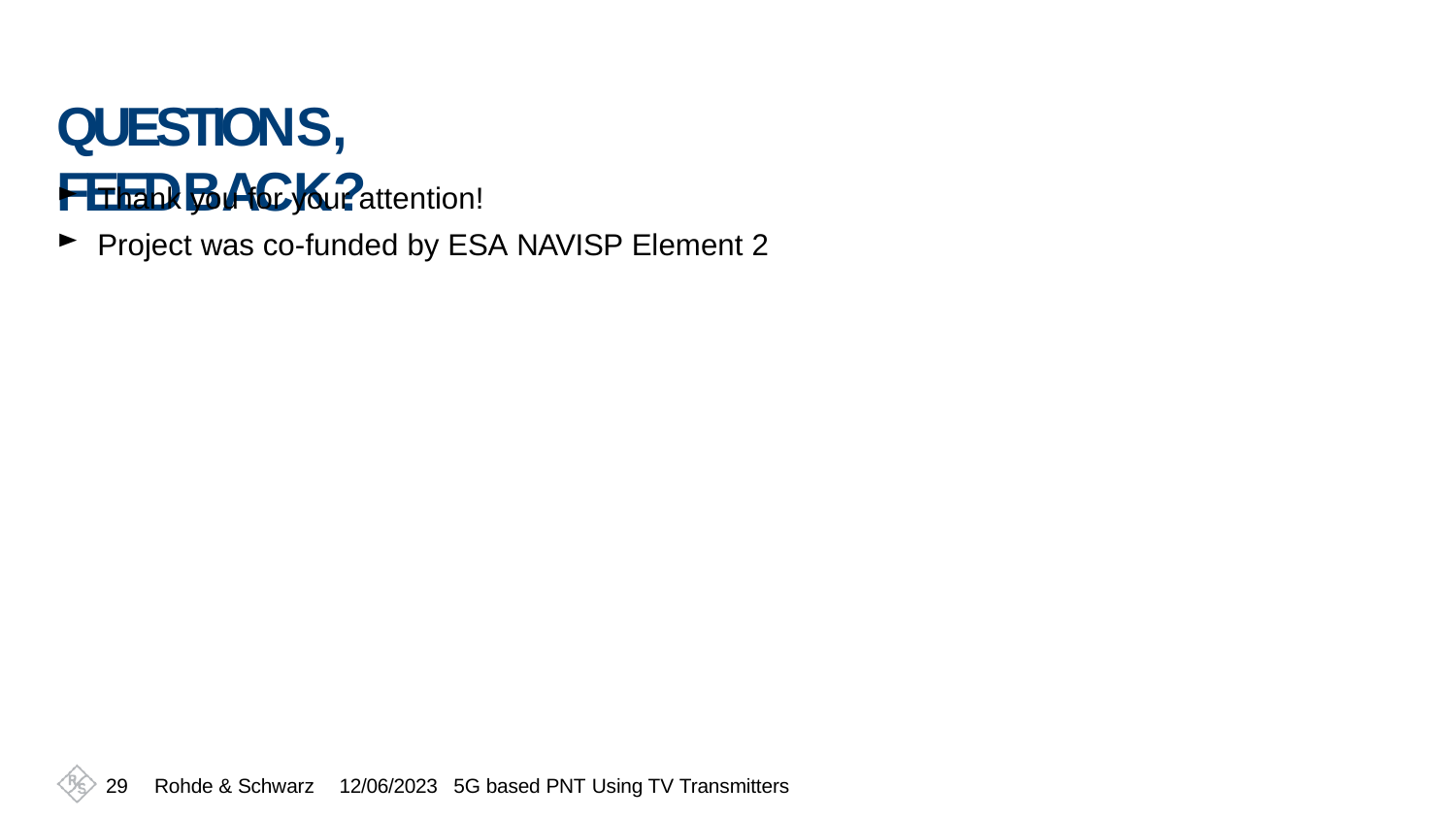

# QUESTIONS, FEEDBACK?
Thank you for your attention!
Project was co-funded by ESA NAVISP Element 2
Rohde & Schwarz
29
12/06/2023 5G based PNT Using TV Transmitters